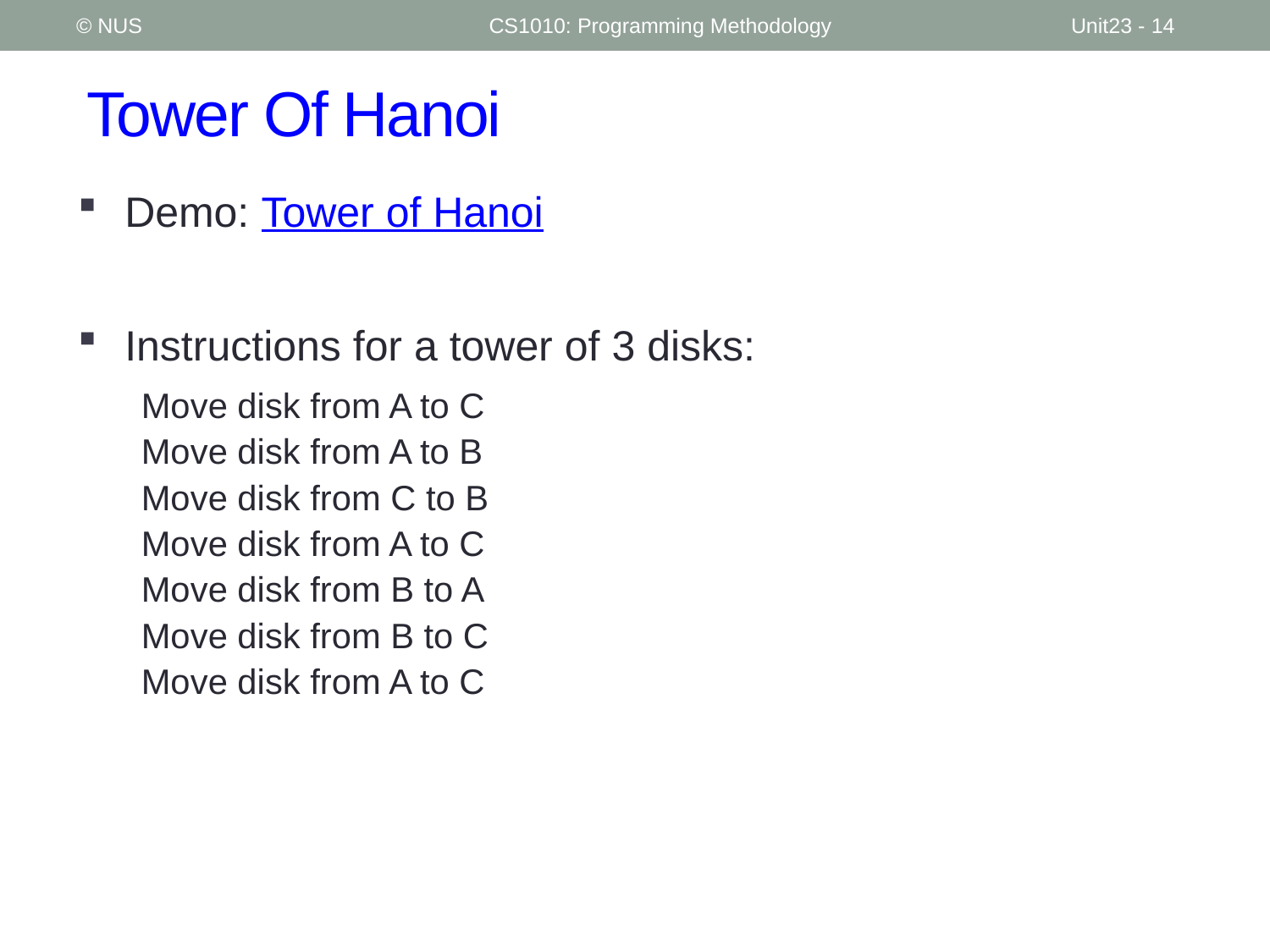

© NUS
CS1010: Programming Methodology
Unit23 - 14
# Tower Of Hanoi
Demo: Tower of Hanoi

Instructions for a tower of 3 disks:
	Move disk from A to C
	Move disk from A to B
	Move disk from C to B
	Move disk from A to C
	Move disk from B to A
	Move disk from B to C
	Move disk from A to C